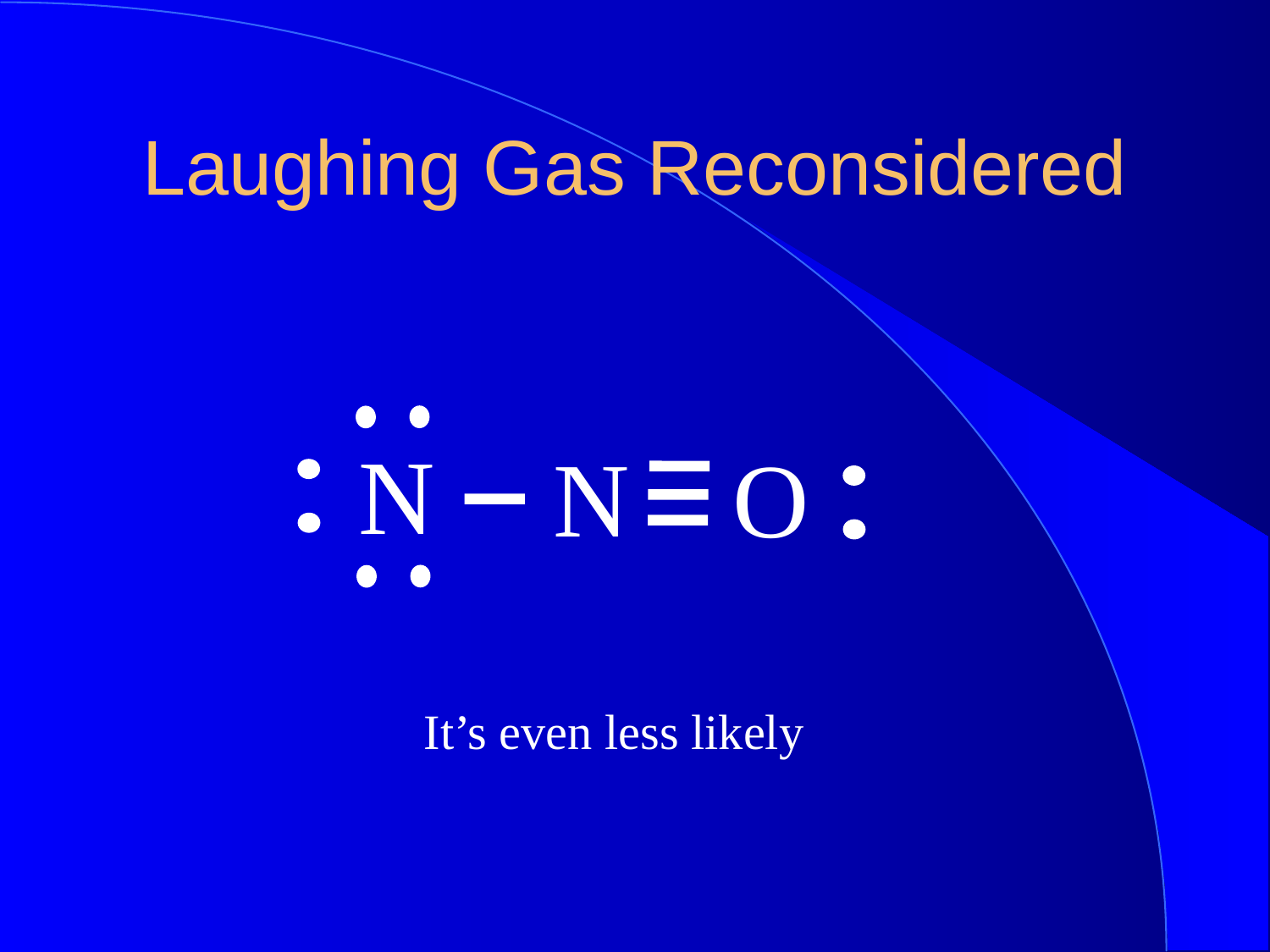

Laughing Gas Reconsidered

N
N
O

It’s even less likely